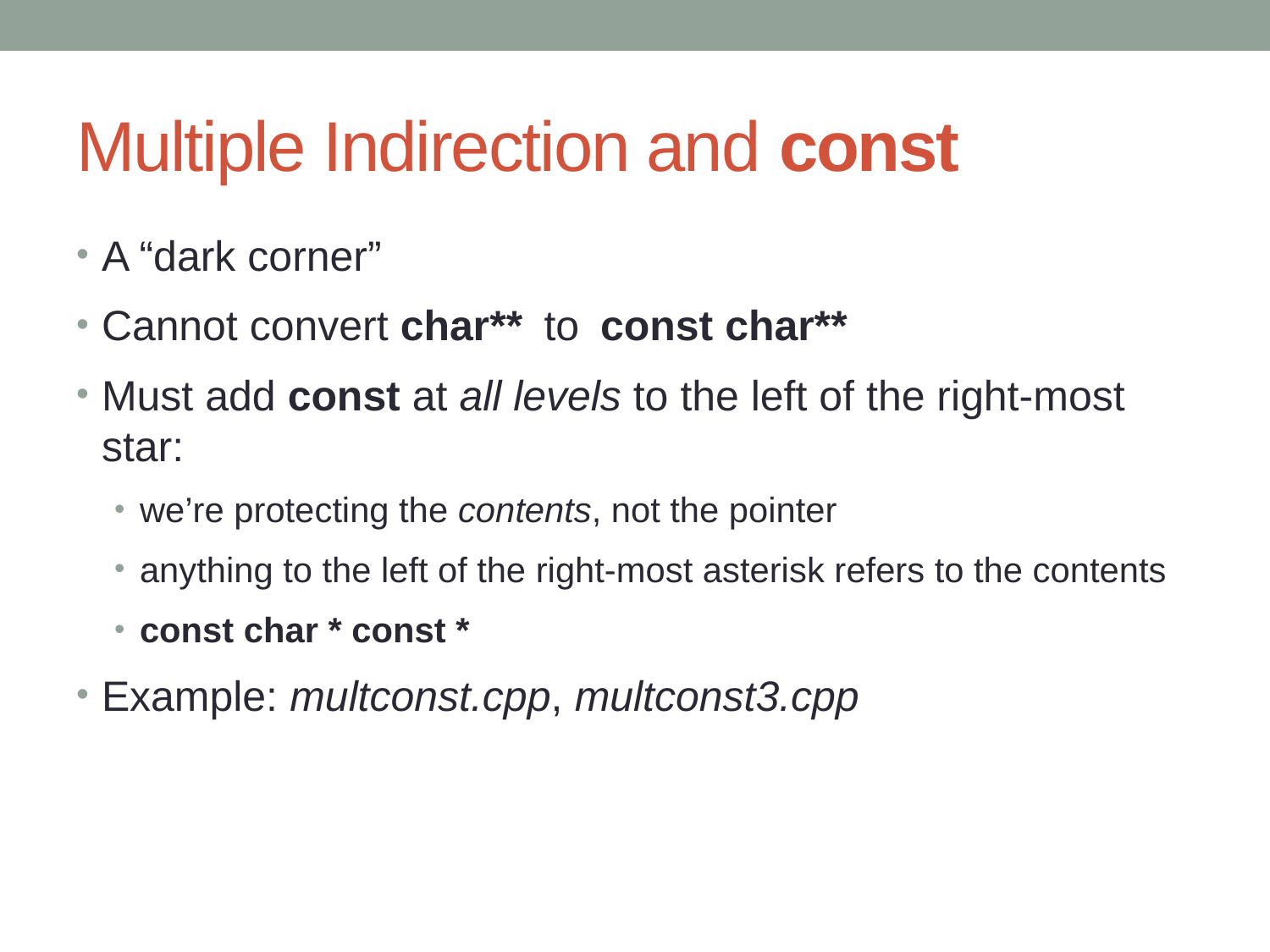

# Multiple Indirection and const
A “dark corner”
Cannot convert char** to const char**
Must add const at all levels to the left of the right-most star:
we’re protecting the contents, not the pointer
anything to the left of the right-most asterisk refers to the contents
const char * const *
Example: multconst.cpp, multconst3.cpp